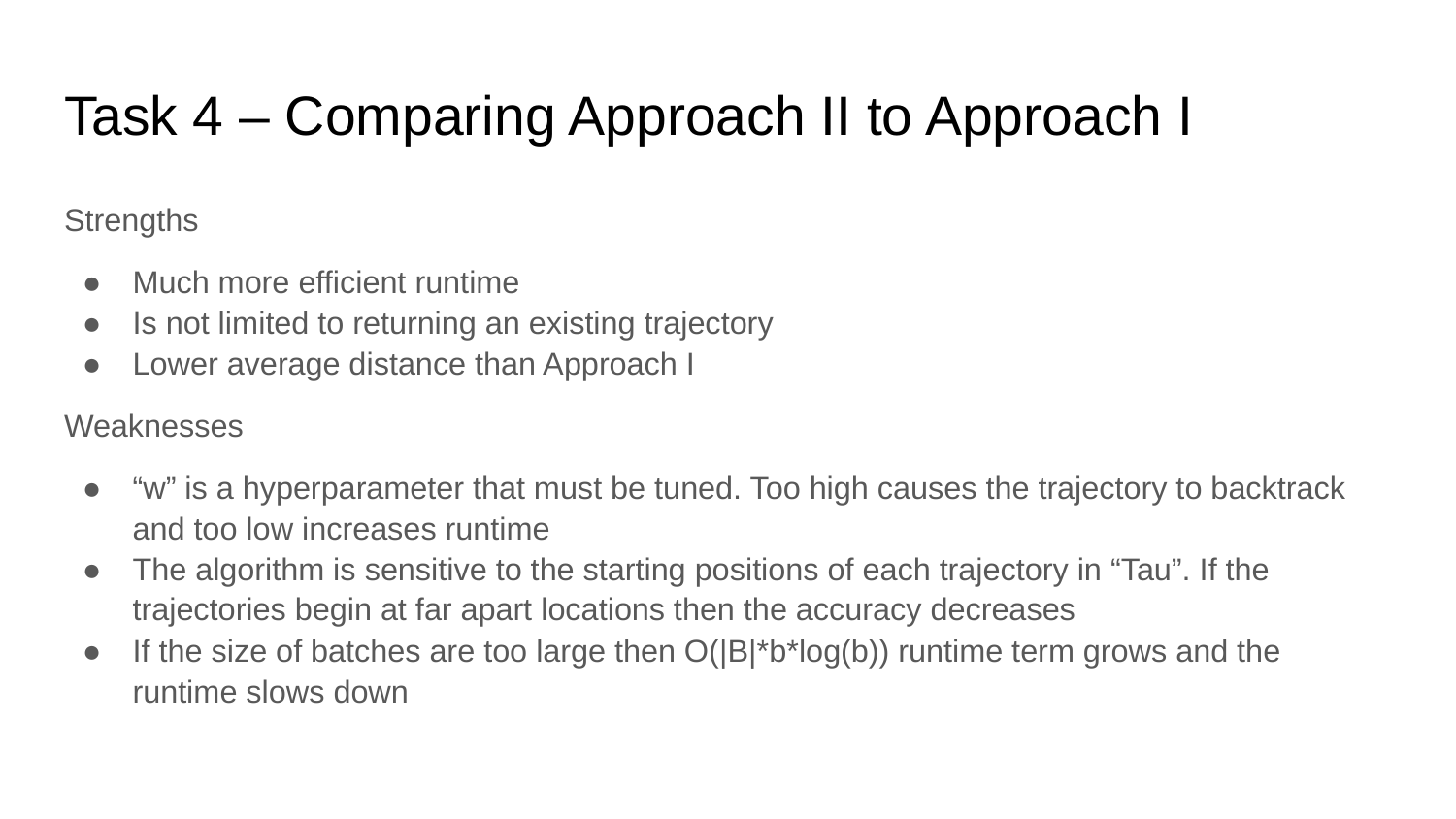

# Task 4 – Comparing Approach II to Approach I
Strengths
Much more efficient runtime
Is not limited to returning an existing trajectory
Lower average distance than Approach I
Weaknesses
“w” is a hyperparameter that must be tuned. Too high causes the trajectory to backtrack and too low increases runtime
The algorithm is sensitive to the starting positions of each trajectory in “Tau”. If the trajectories begin at far apart locations then the accuracy decreases
If the size of batches are too large then O(|B|*b*log(b)) runtime term grows and the runtime slows down